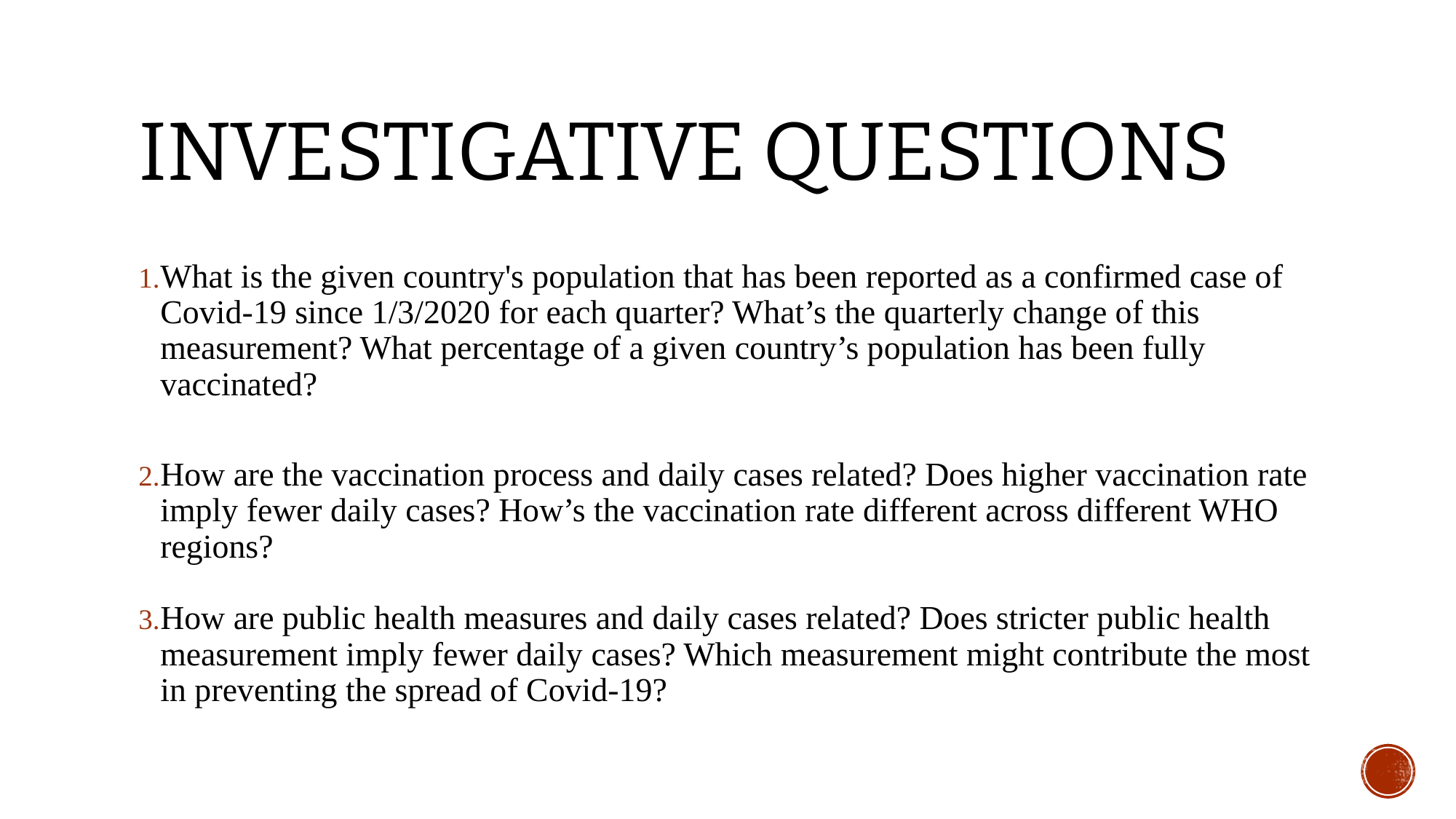

# Investigative Questions
What is the given country's population that has been reported as a confirmed case of Covid-19 since 1/3/2020 for each quarter? What’s the quarterly change of this measurement? What percentage of a given country’s population has been fully vaccinated?

How are the vaccination process and daily cases related? Does higher vaccination rate imply fewer daily cases? How’s the vaccination rate different across different WHO regions?

How are public health measures and daily cases related? Does stricter public health measurement imply fewer daily cases? Which measurement might contribute the most in preventing the spread of Covid-19?